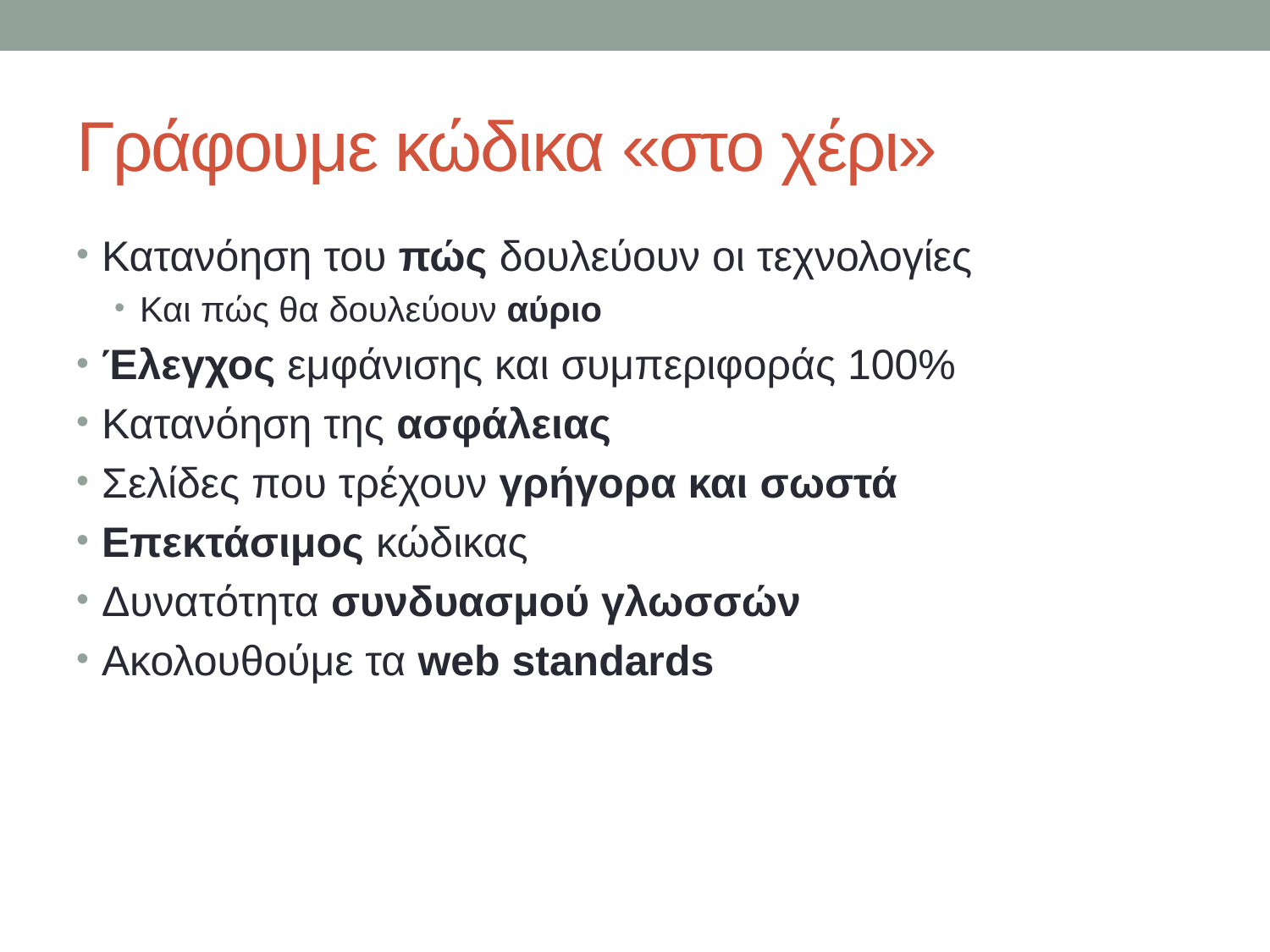

# Γράφουμε κώδικα «στο χέρι»
Κατανόηση του πώς δουλεύουν οι τεχνολογίες
Και πώς θα δουλεύουν αύριο
Έλεγχος εμφάνισης και συμπεριφοράς 100%
Κατανόηση της ασφάλειας
Σελίδες που τρέχουν γρήγορα και σωστά
Επεκτάσιμος κώδικας
Δυνατότητα συνδυασμού γλωσσών
Ακολουθούμε τα web standards